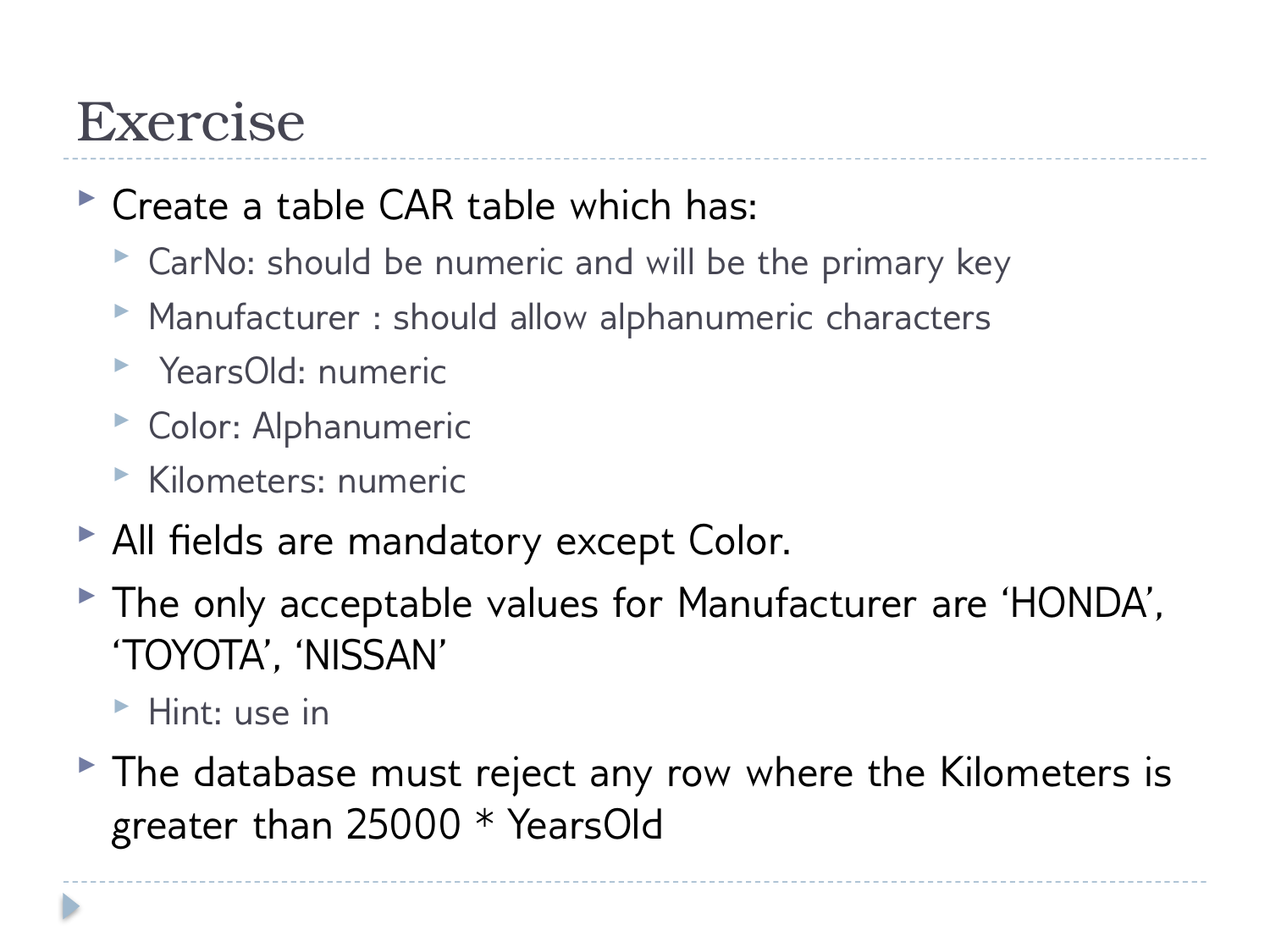

# Exercise
Create a table CAR table which has:
CarNo: should be numeric and will be the primary key
Manufacturer : should allow alphanumeric characters
 YearsOld: numeric
Color: Alphanumeric
Kilometers: numeric
All fields are mandatory except Color.
The only acceptable values for Manufacturer are ‘HONDA’, ‘TOYOTA’, ‘NISSAN’
Hint: use in
The database must reject any row where the Kilometers is greater than 25000 * YearsOld